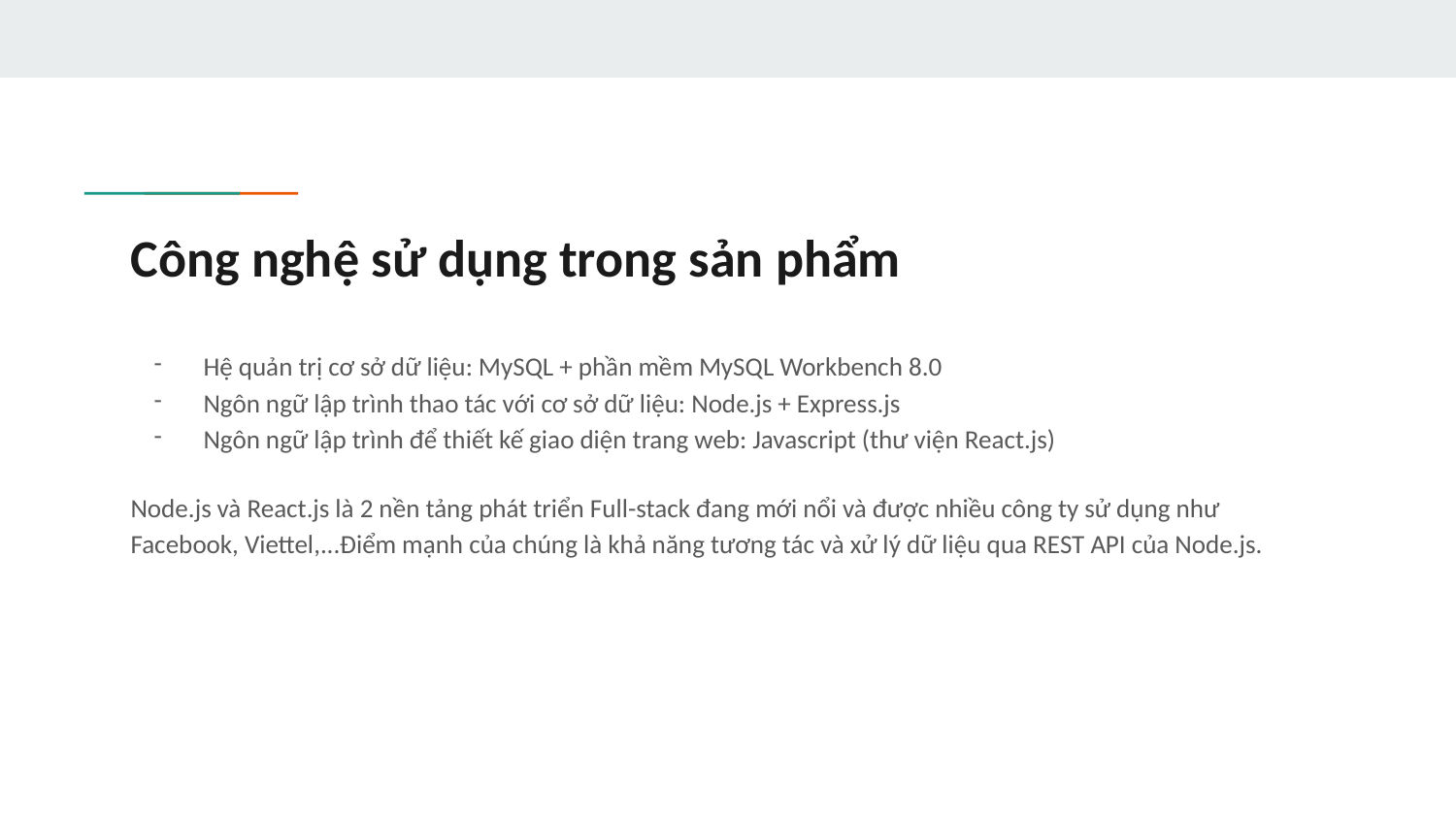

# Công nghệ sử dụng trong sản phẩm
Hệ quản trị cơ sở dữ liệu: MySQL + phần mềm MySQL Workbench 8.0
Ngôn ngữ lập trình thao tác với cơ sở dữ liệu: Node.js + Express.js
Ngôn ngữ lập trình để thiết kế giao diện trang web: Javascript (thư viện React.js)
Node.js và React.js là 2 nền tảng phát triển Full-stack đang mới nổi và được nhiều công ty sử dụng như Facebook, Viettel,...Điểm mạnh của chúng là khả năng tương tác và xử lý dữ liệu qua REST API của Node.js.